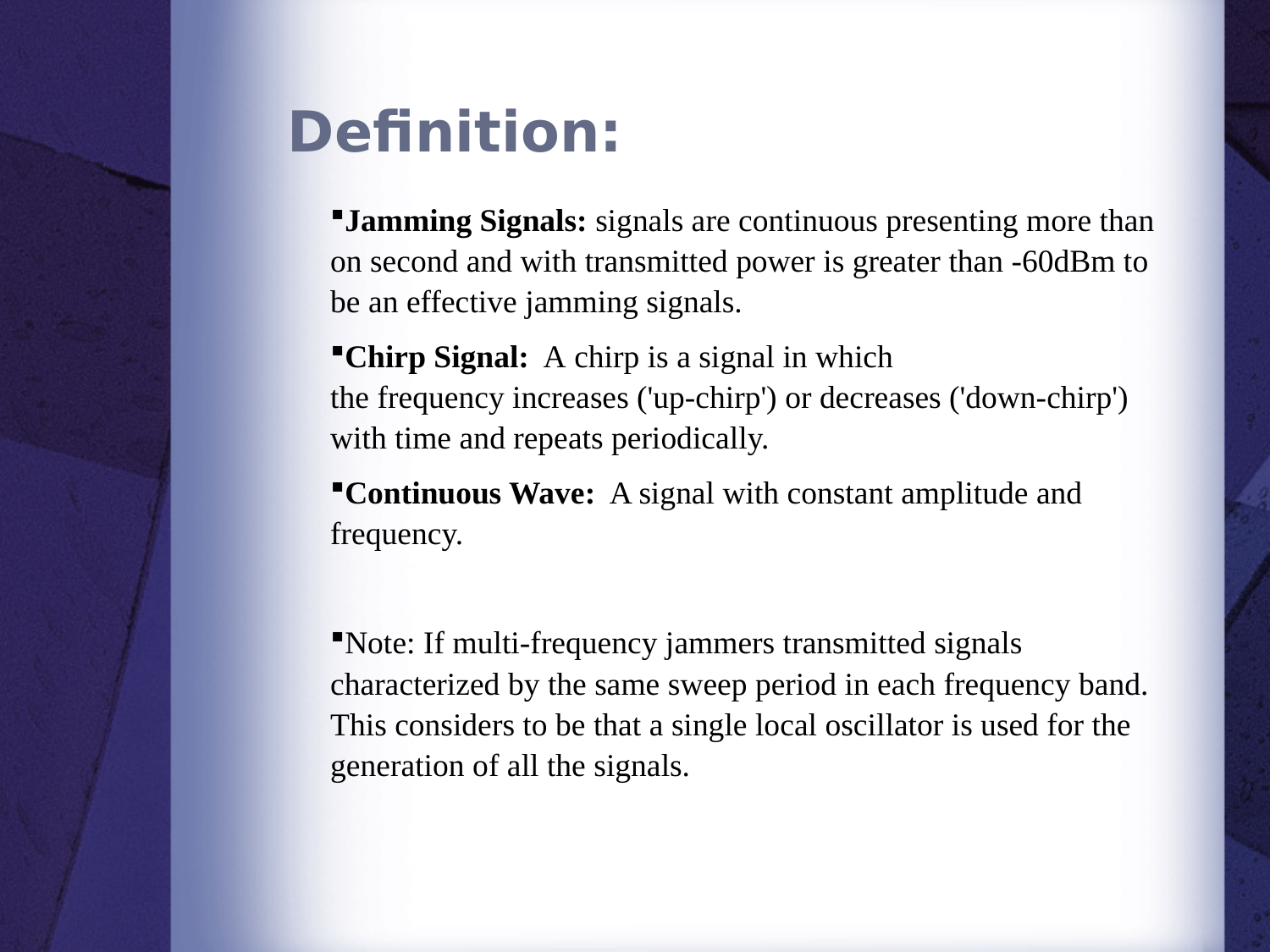

# Definition:
Jamming Signals: signals are continuous presenting more than on second and with transmitted power is greater than -60dBm to be an effective jamming signals.
Chirp Signal:  A chirp is a signal in which the frequency increases ('up-chirp') or decreases ('down-chirp') with time and repeats periodically.
Continuous Wave:  A signal with constant amplitude and frequency.

Note: If multi-frequency jammers transmitted signals characterized by the same sweep period in each frequency band.  This considers to be that a single local oscillator is used for the generation of all the signals.